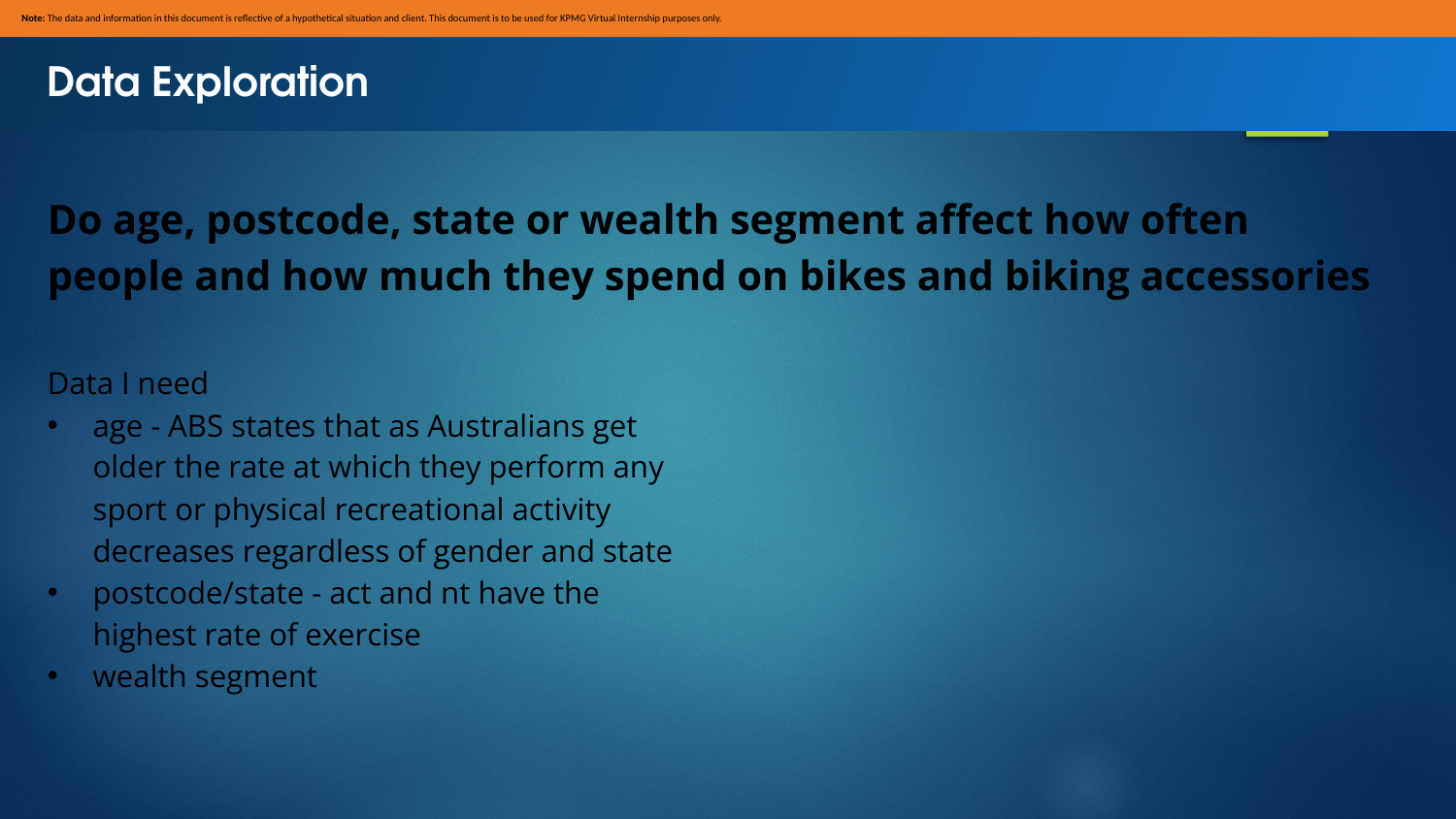

Note: The data and information in this document is reflective of a hypothetical situation and client. This document is to be used for KPMG Virtual Internship purposes only.
Data Exploration
Do age, postcode, state or wealth segment affect how often people and how much they spend on bikes and biking accessories
Data I need
age - ABS states that as Australians get older the rate at which they perform any sport or physical recreational activity decreases regardless of gender and state
postcode/state - act and nt have the highest rate of exercise
wealth segment